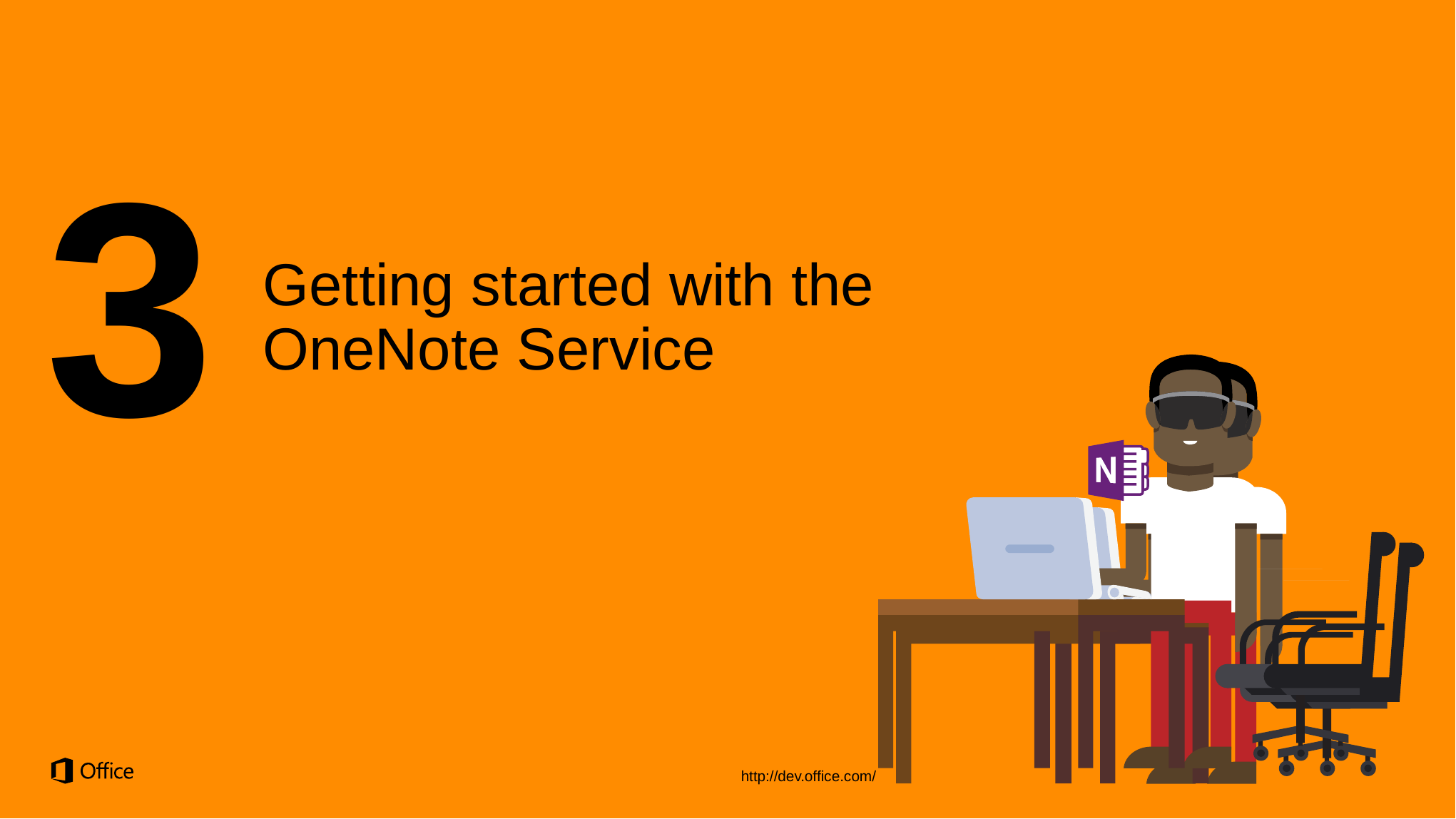

3
Getting started with the OneNote Service